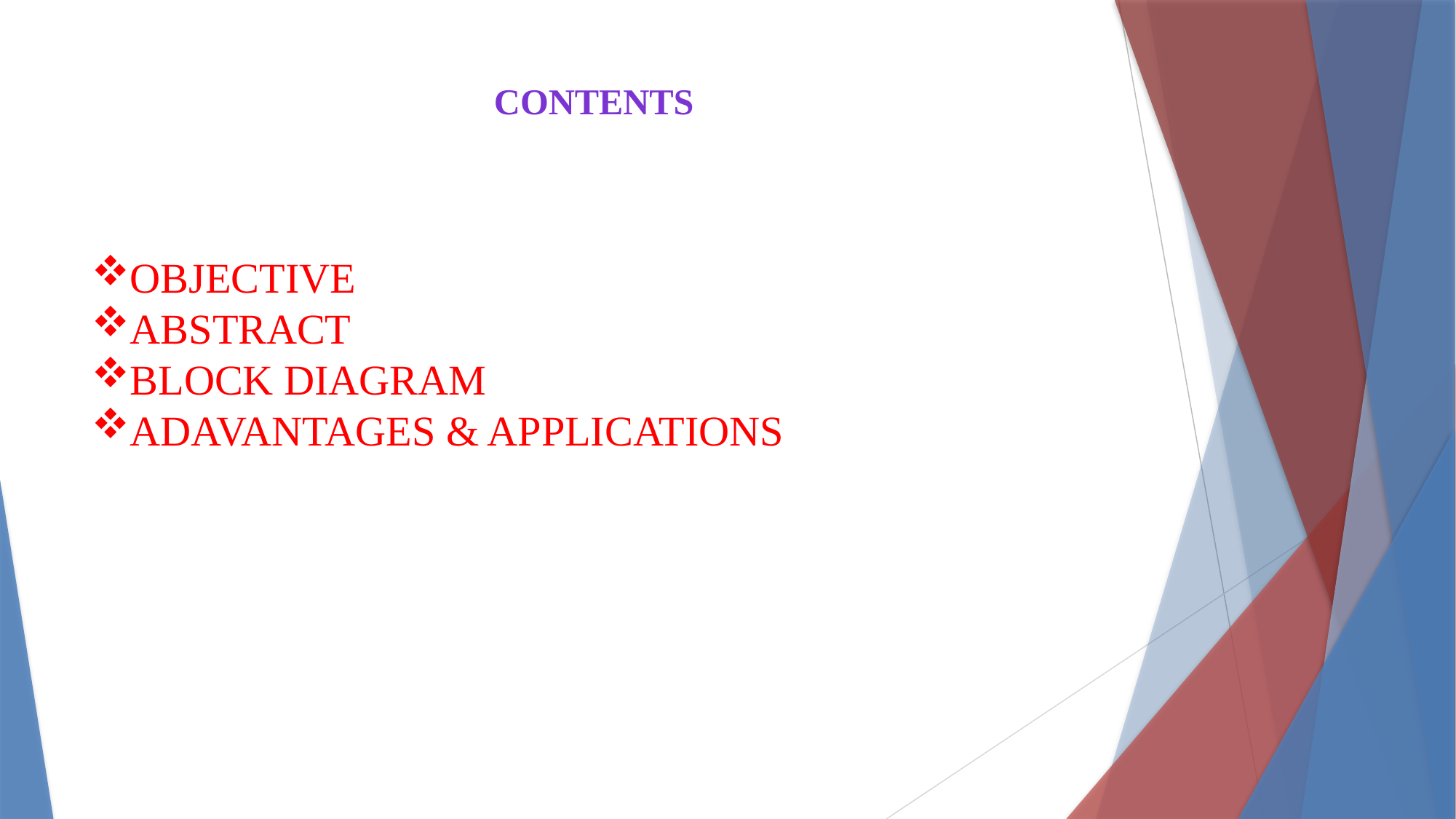

# CONTENTS
OBJECTIVE
ABSTRACT
BLOCK DIAGRAM
ADAVANTAGES & APPLICATIONS